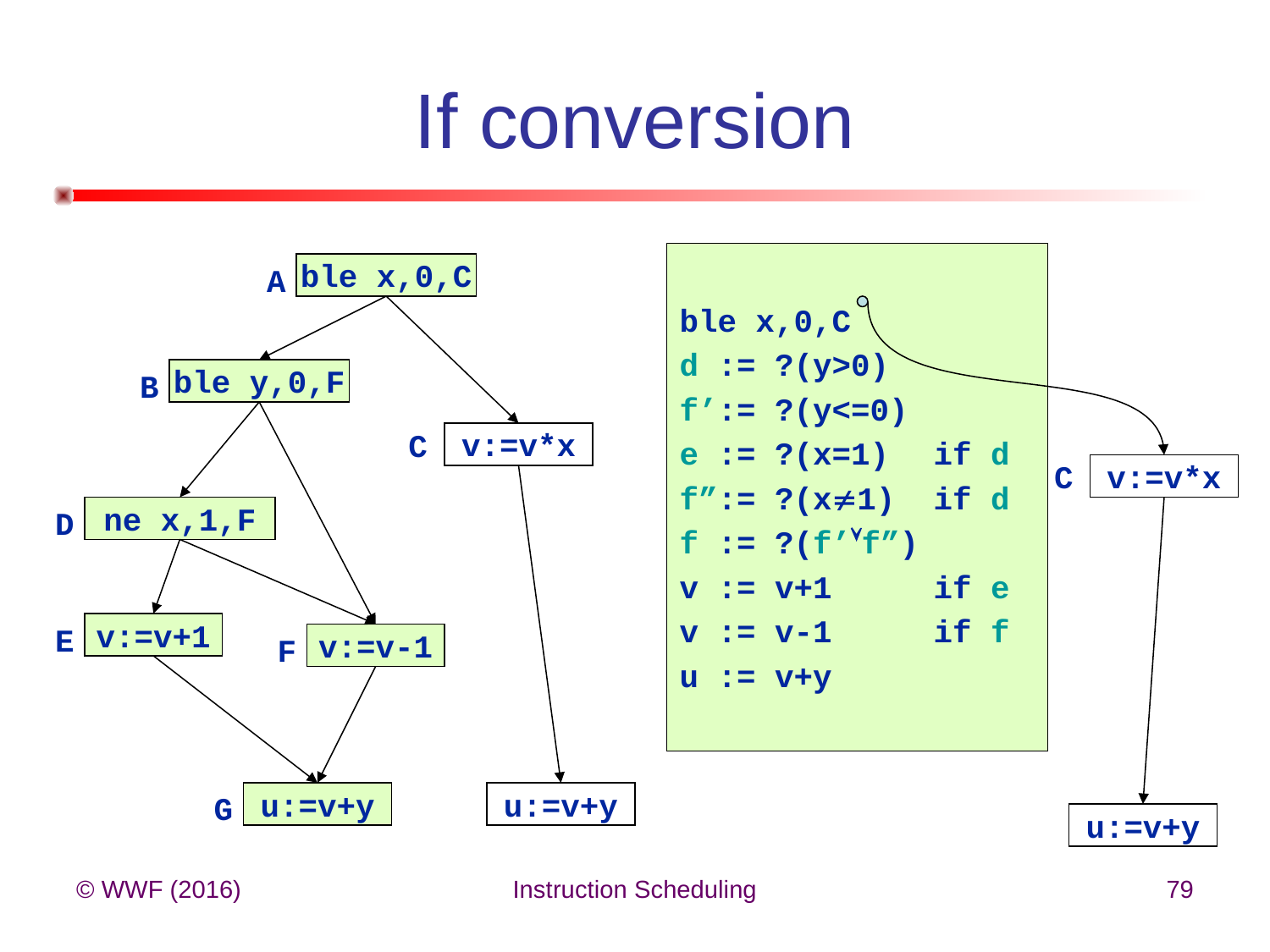

# If conversion
ble x,0,C
d := ?(y>0)
f’:= ?(y<=0)
e := ?(x=1)	if d
f”:= ?(x≠1)	if d
f := ?(f’∨f”)
v := v+1	if e
v := v-1	if f
u := v+y

A
ble x,0,C
B
ble y,0,F
C
v:=v*x
C
v:=v*x
D
ne x,1,F
E
v:=v+1
F
v:=v-1
G
u:=v+y
u:=v+y
u:=v+y
© WWF (2016)
Instruction Scheduling
79